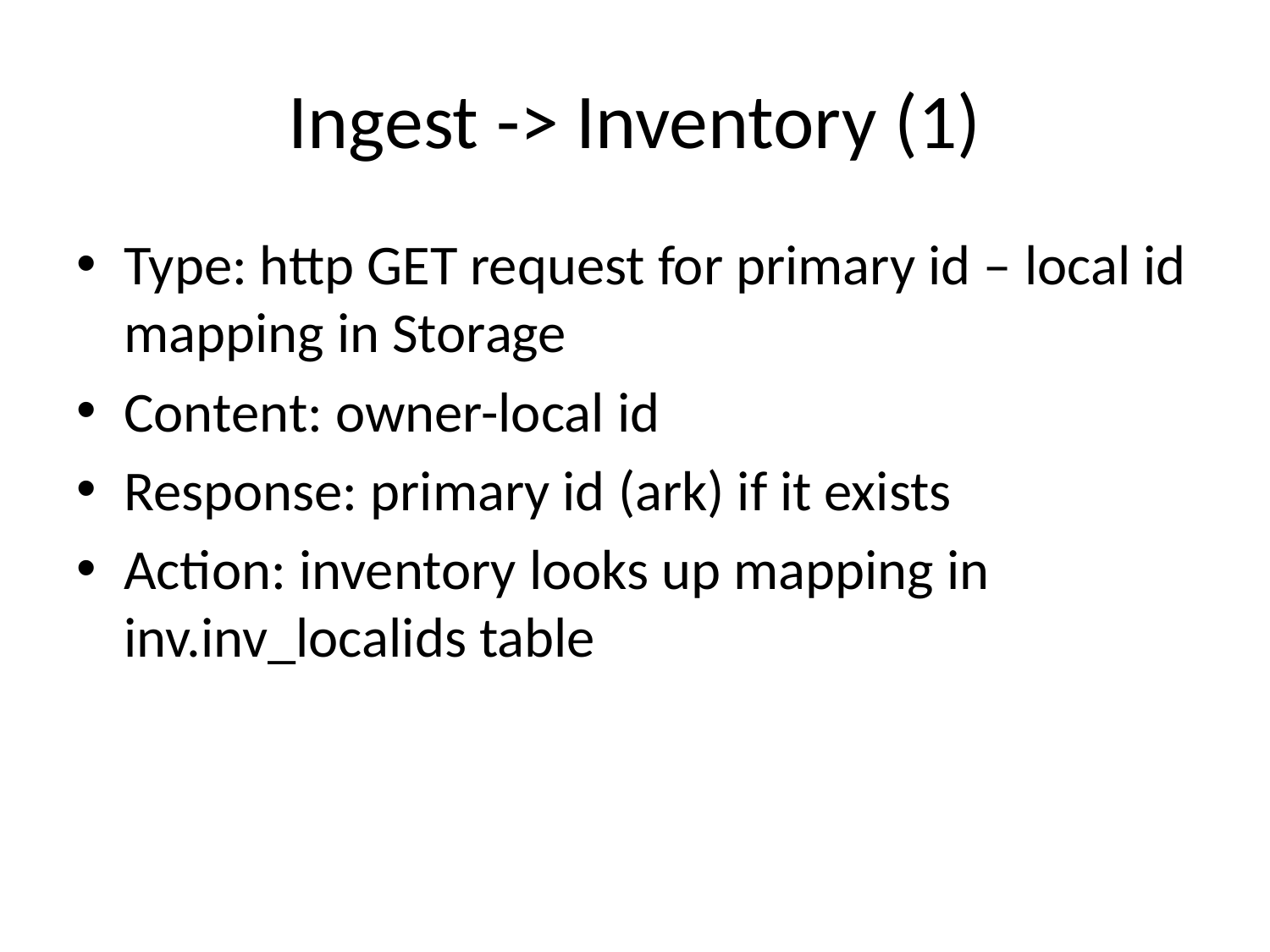

# Ingest -> Inventory (1)
Type: http GET request for primary id – local id mapping in Storage
Content: owner-local id
Response: primary id (ark) if it exists
Action: inventory looks up mapping in inv.inv_localids table